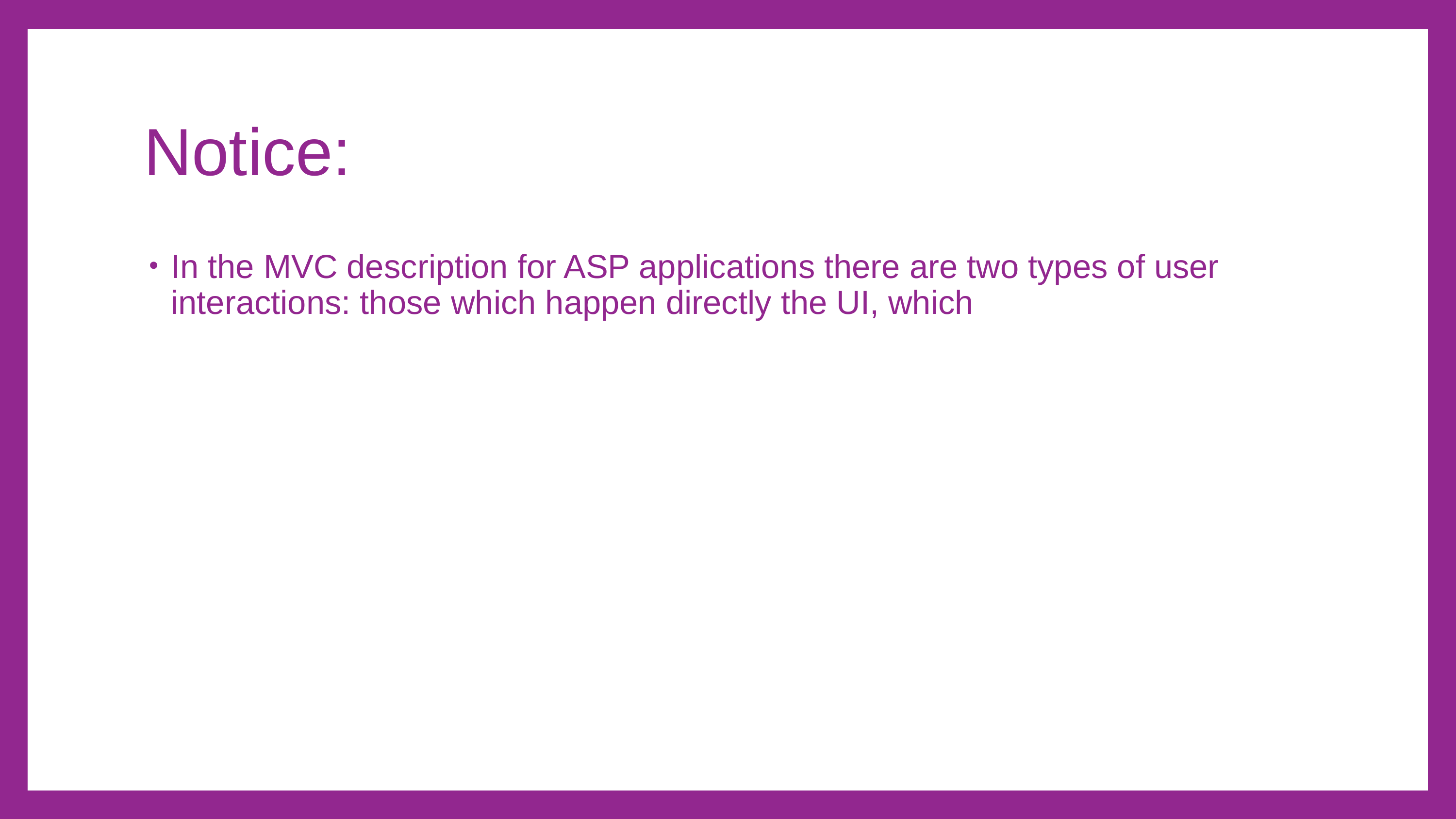

# Notice:
In the MVC description for ASP applications there are two types of user interactions: those which happen directly the UI, which